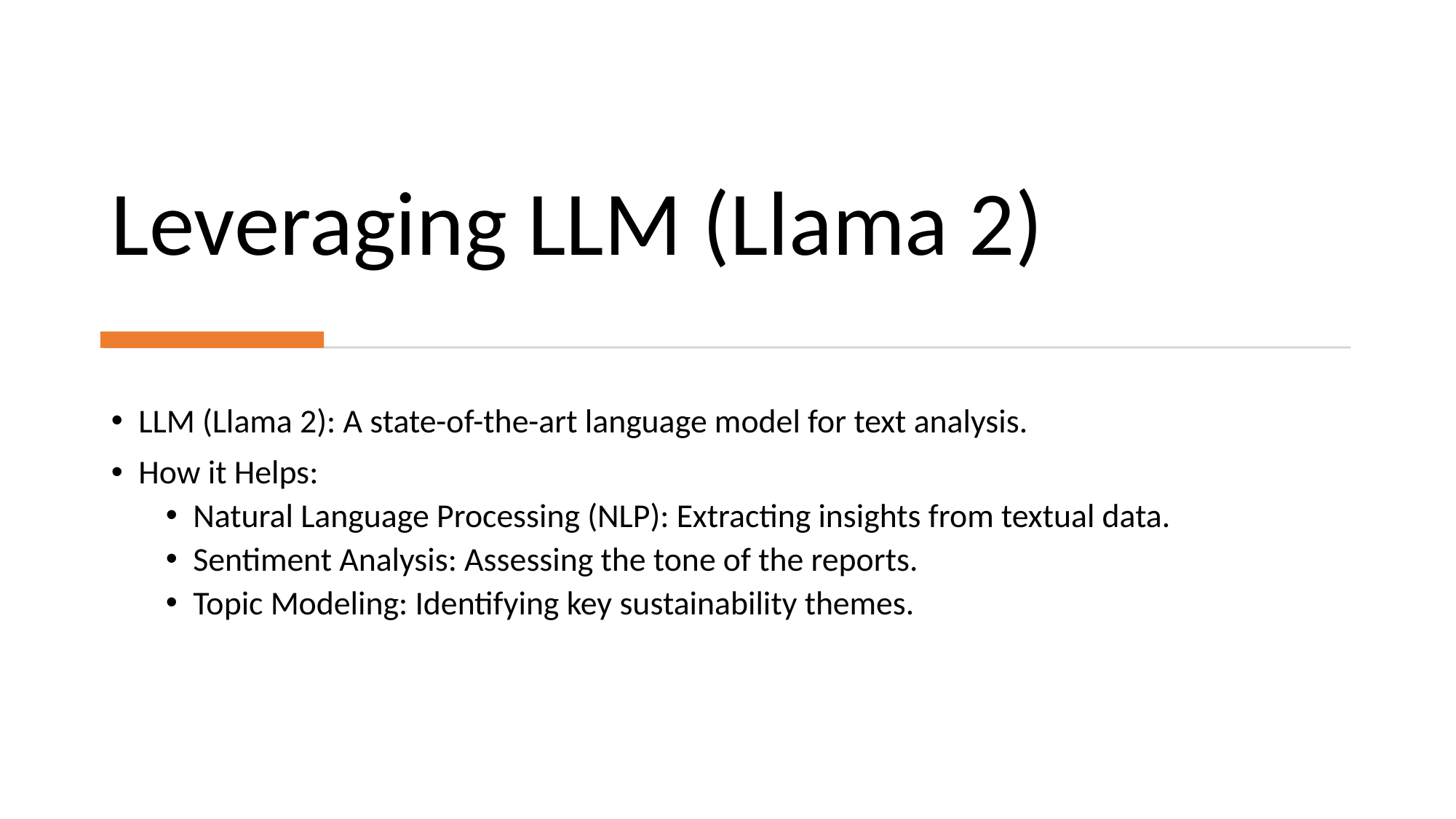

# Leveraging LLM (Llama 2)

LLM (Llama 2): A state-of-the-art language model for text analysis.
How it Helps:
Natural Language Processing (NLP): Extracting insights from textual data.
Sentiment Analysis: Assessing the tone of the reports.
Topic Modeling: Identifying key sustainability themes.